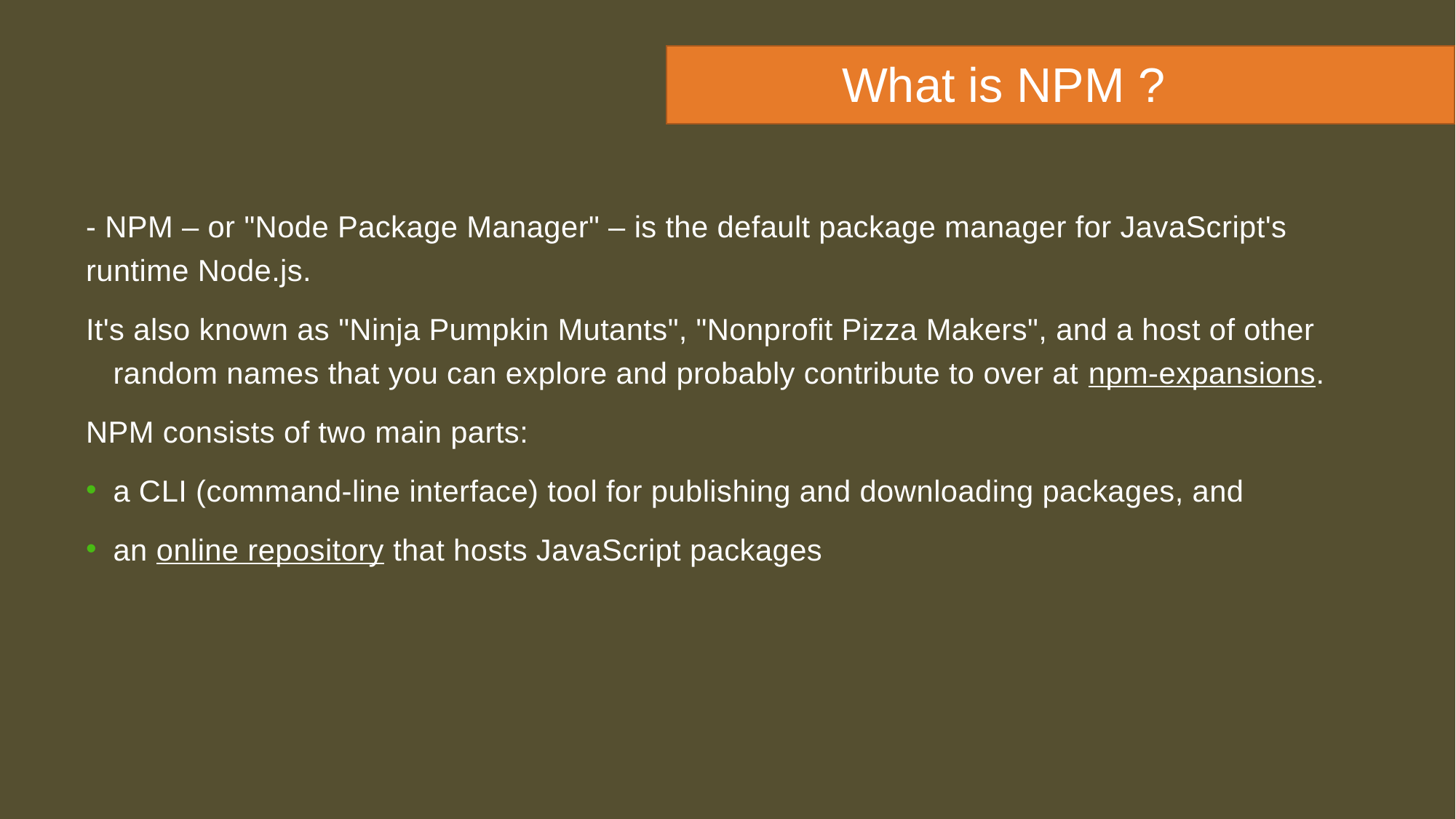

# What is NPM ?
- NPM – or "Node Package Manager" – is the default package manager for JavaScript's runtime Node.js.
It's also known as "Ninja Pumpkin Mutants", "Nonprofit Pizza Makers", and a host of other random names that you can explore and probably contribute to over at npm-expansions.
NPM consists of two main parts:
a CLI (command-line interface) tool for publishing and downloading packages, and
an online repository that hosts JavaScript packages